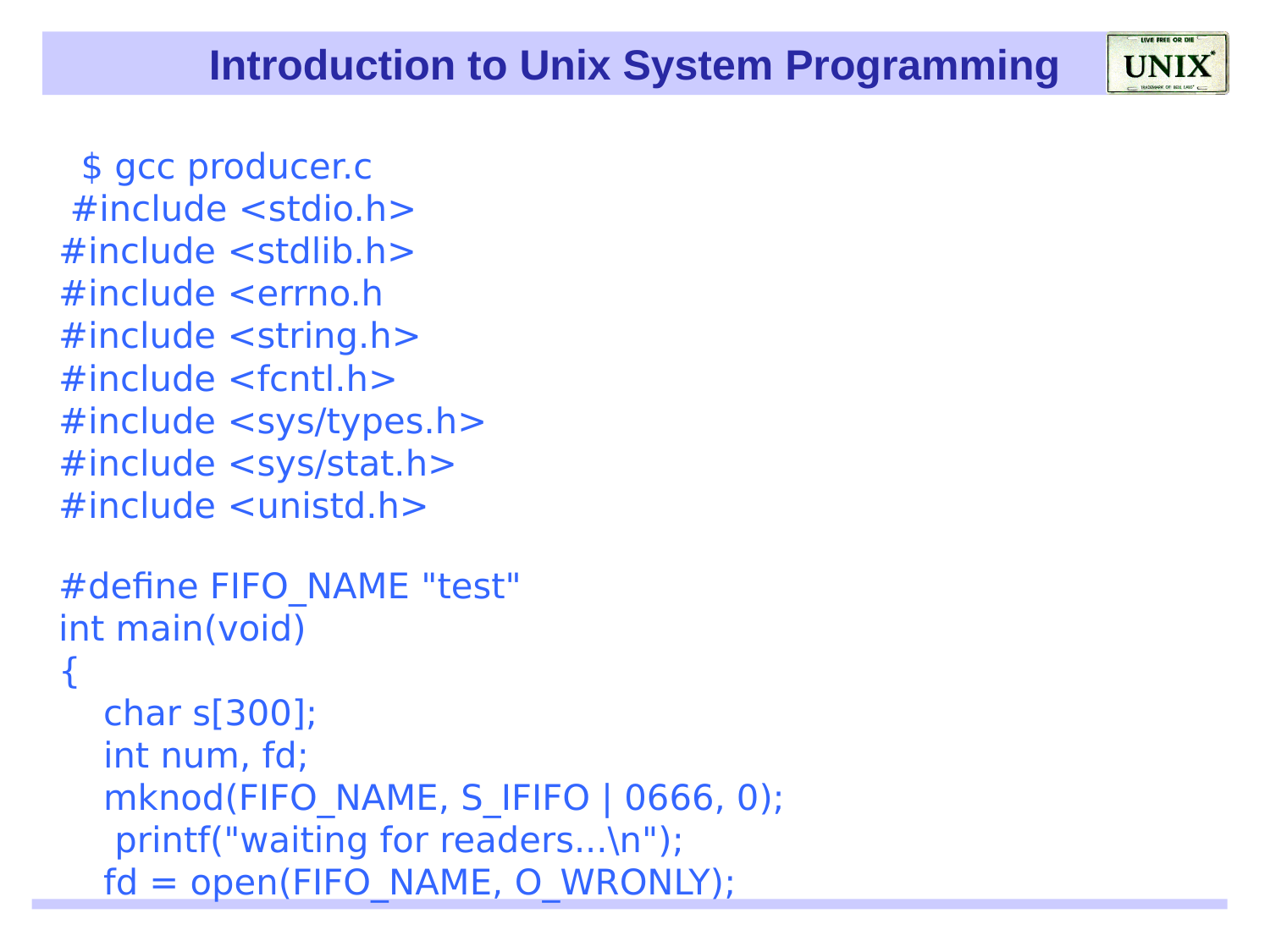

$ gcc producer.c
 #include <stdio.h>
#include <stdlib.h>
#include <errno.h
#include <string.h>
#include <fcntl.h>
#include <sys/types.h>
#include <sys/stat.h>
#include <unistd.h>

#define FIFO_NAME "test"
int main(void)
{
    char s[300];
    int num, fd;
    mknod(FIFO_NAME, S_IFIFO | 0666, 0);
     printf("waiting for readers...\n");
    fd = open(FIFO_NAME, O_WRONLY);